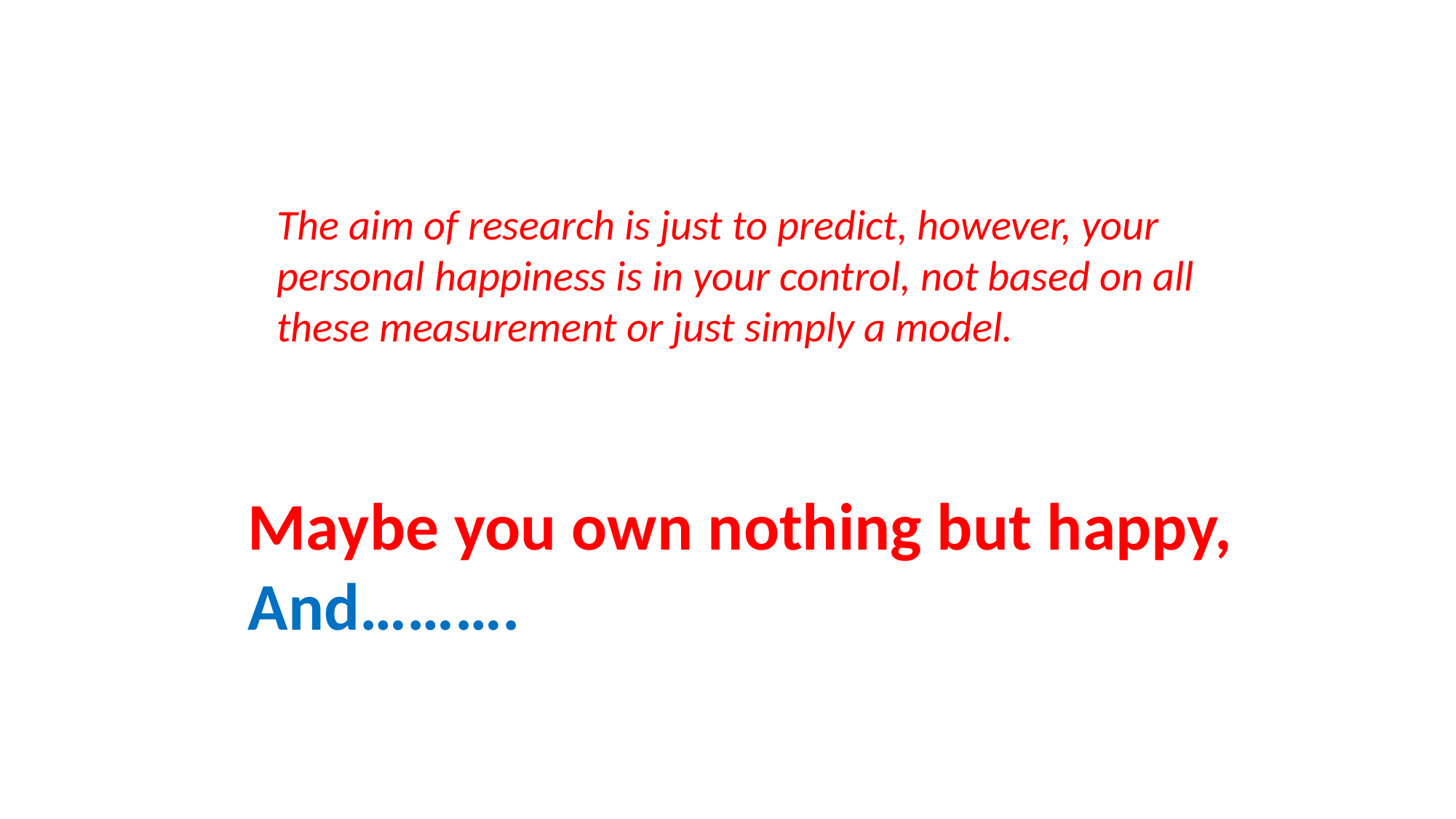

The aim of research is just to predict, however, your personal happiness is in your control, not based on all these measurement or just simply a model.

Maybe you own nothing but happy,
And……….